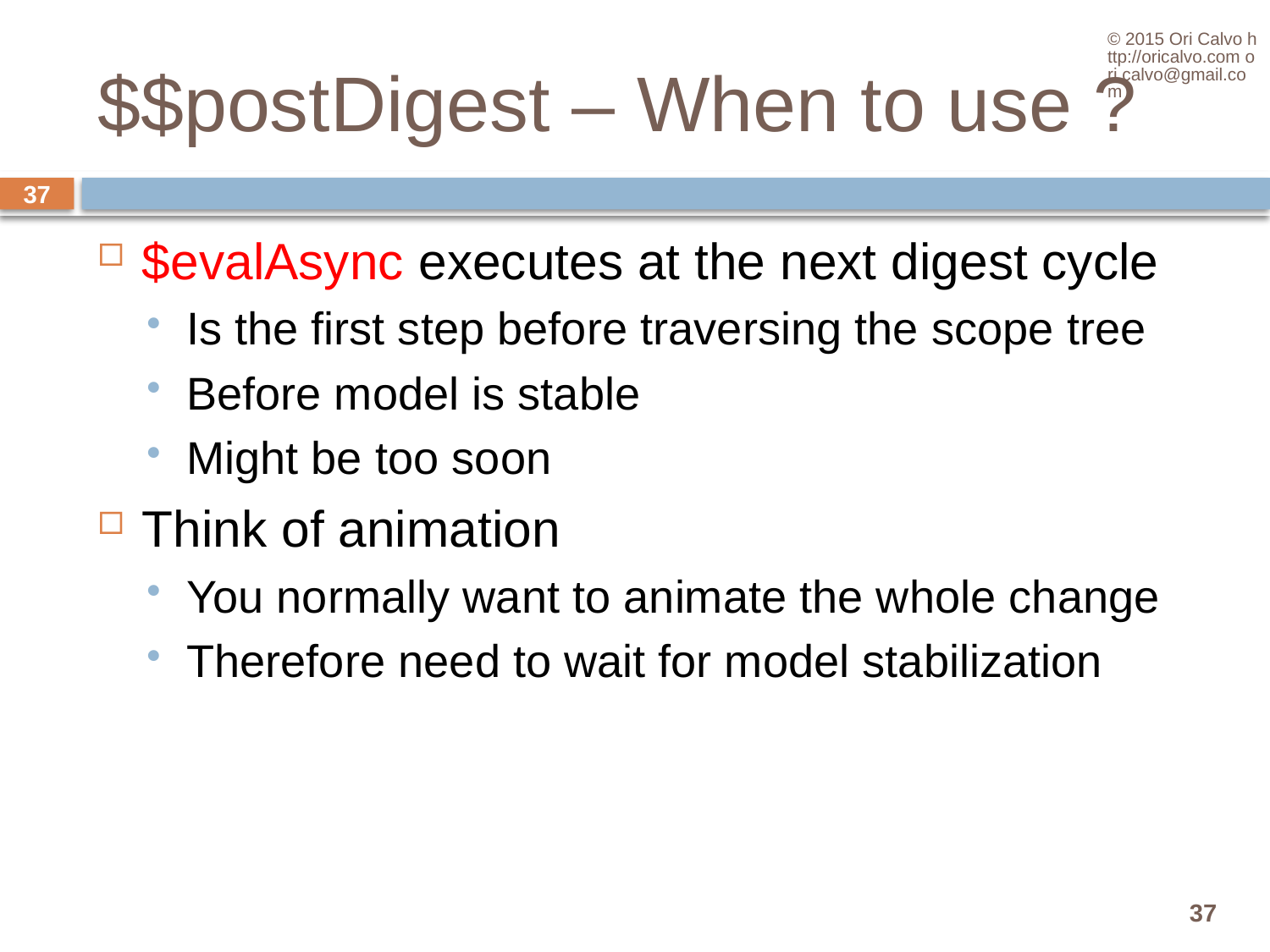

© 2015 Ori Calvo http://oricalvo.com ori.calvo@gmail.com
# $$postDigest – When to use ?
37
$evalAsync executes at the next digest cycle
Is the first step before traversing the scope tree
Before model is stable
Might be too soon
Think of animation
You normally want to animate the whole change
Therefore need to wait for model stabilization